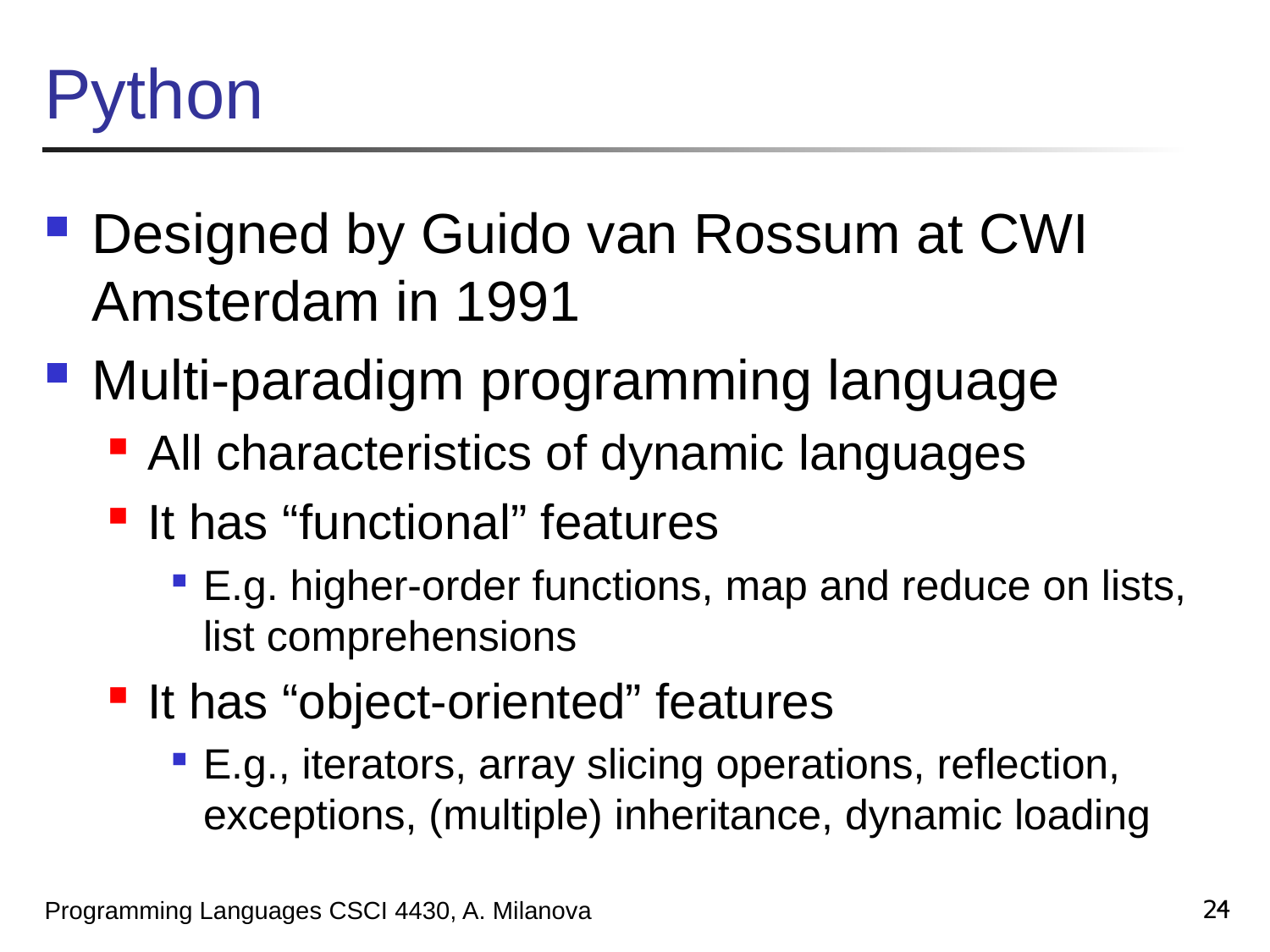

# Python
Designed by Guido van Rossum at CWI Amsterdam in 1991
Multi-paradigm programming language
All characteristics of dynamic languages
It has “functional” features
E.g. higher-order functions, map and reduce on lists, list comprehensions
It has “object-oriented” features
E.g., iterators, array slicing operations, reflection, exceptions, (multiple) inheritance, dynamic loading
24
Programming Languages CSCI 4430, A. Milanova